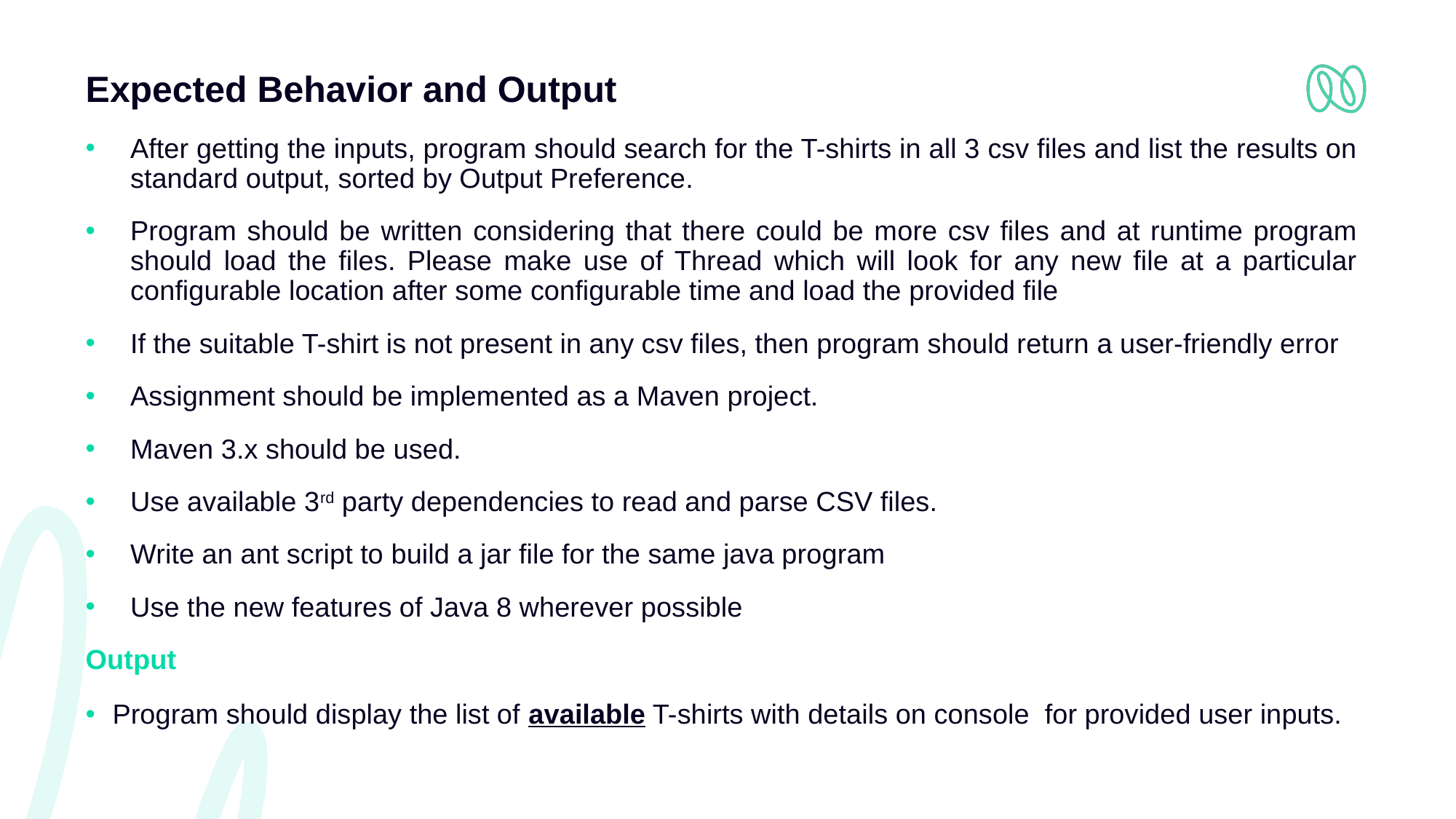

# Expected Behavior and Output
After getting the inputs, program should search for the T-shirts in all 3 csv files and list the results on standard output, sorted by Output Preference.
Program should be written considering that there could be more csv files and at runtime program should load the files. Please make use of Thread which will look for any new file at a particular configurable location after some configurable time and load the provided file
If the suitable T-shirt is not present in any csv files, then program should return a user-friendly error
Assignment should be implemented as a Maven project.
Maven 3.x should be used.
Use available 3rd party dependencies to read and parse CSV files.
Write an ant script to build a jar file for the same java program
Use the new features of Java 8 wherever possible
Output
Program should display the list of available T-shirts with details on console  for provided user inputs.